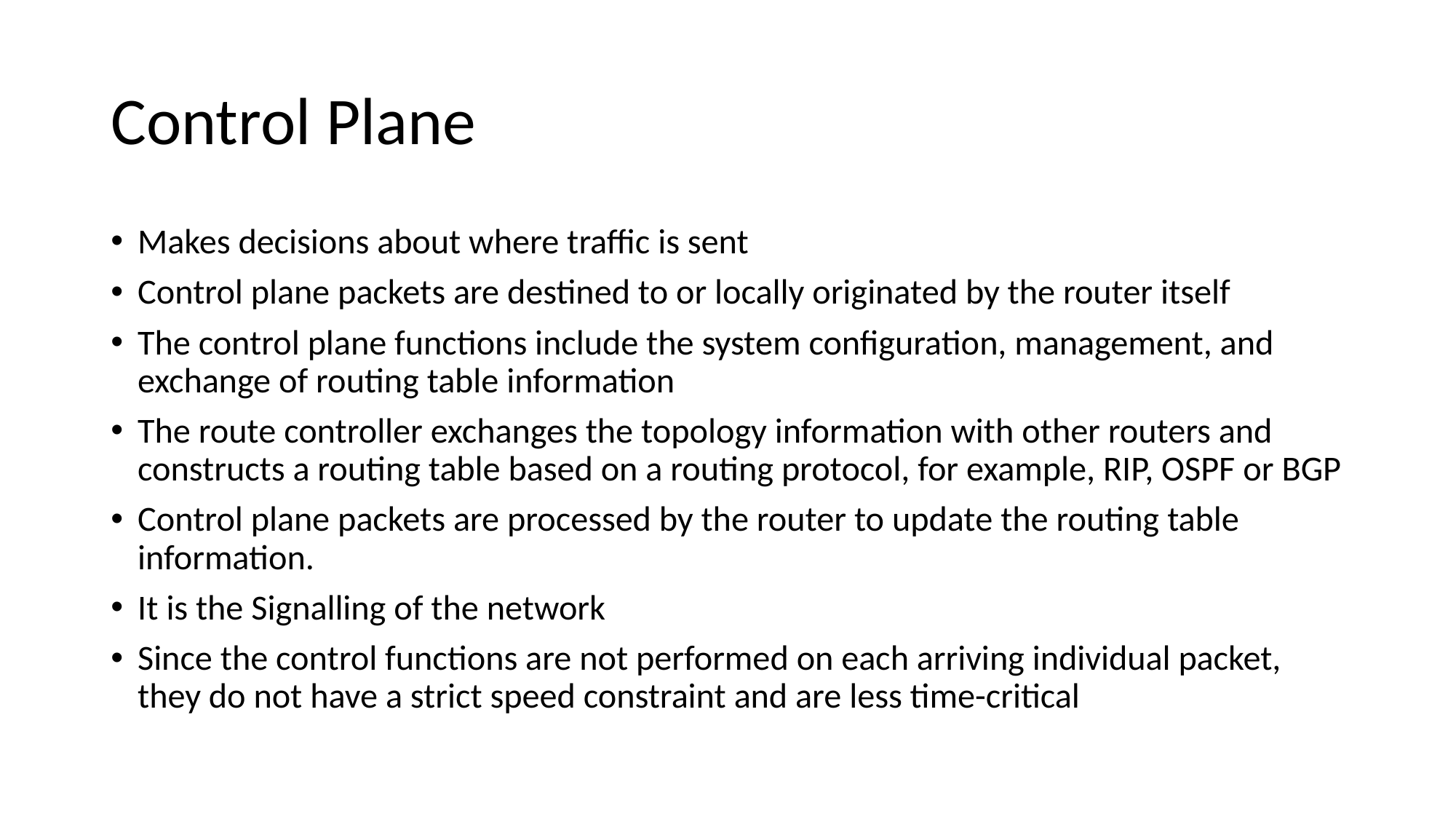

# Control Plane
Makes decisions about where traffic is sent
Control plane packets are destined to or locally originated by the router itself
The control plane functions include the system configuration, management, and exchange of routing table information
The route controller exchanges the topology information with other routers and constructs a routing table based on a routing protocol, for example, RIP, OSPF or BGP
Control plane packets are processed by the router to update the routing table information.
It is the Signalling of the network
Since the control functions are not performed on each arriving individual packet, they do not have a strict speed constraint and are less time-critical